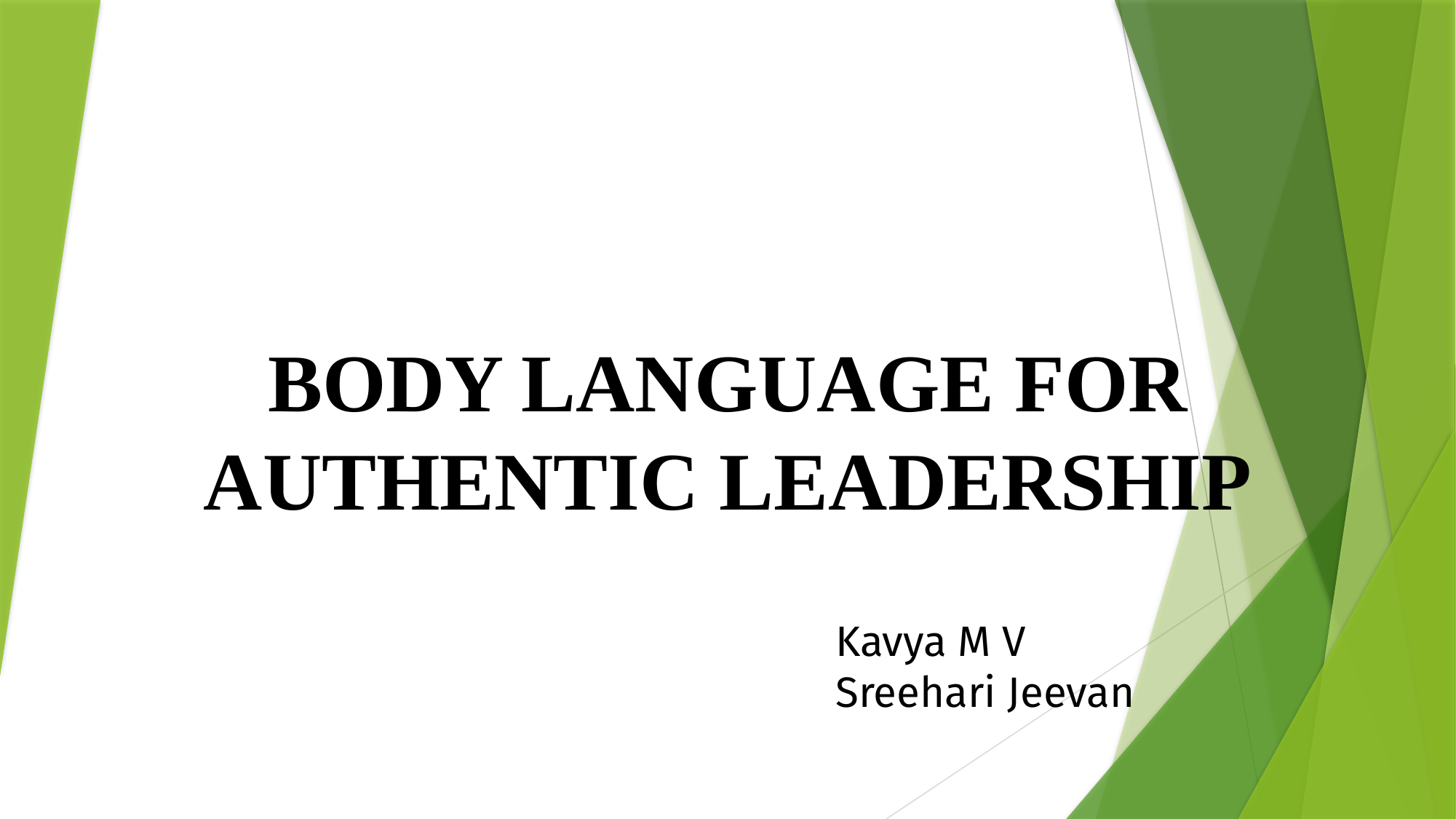

# BODY LANGUAGE FOR AUTHENTIC LEADERSHIP
Kavya M V
Sreehari Jeevan